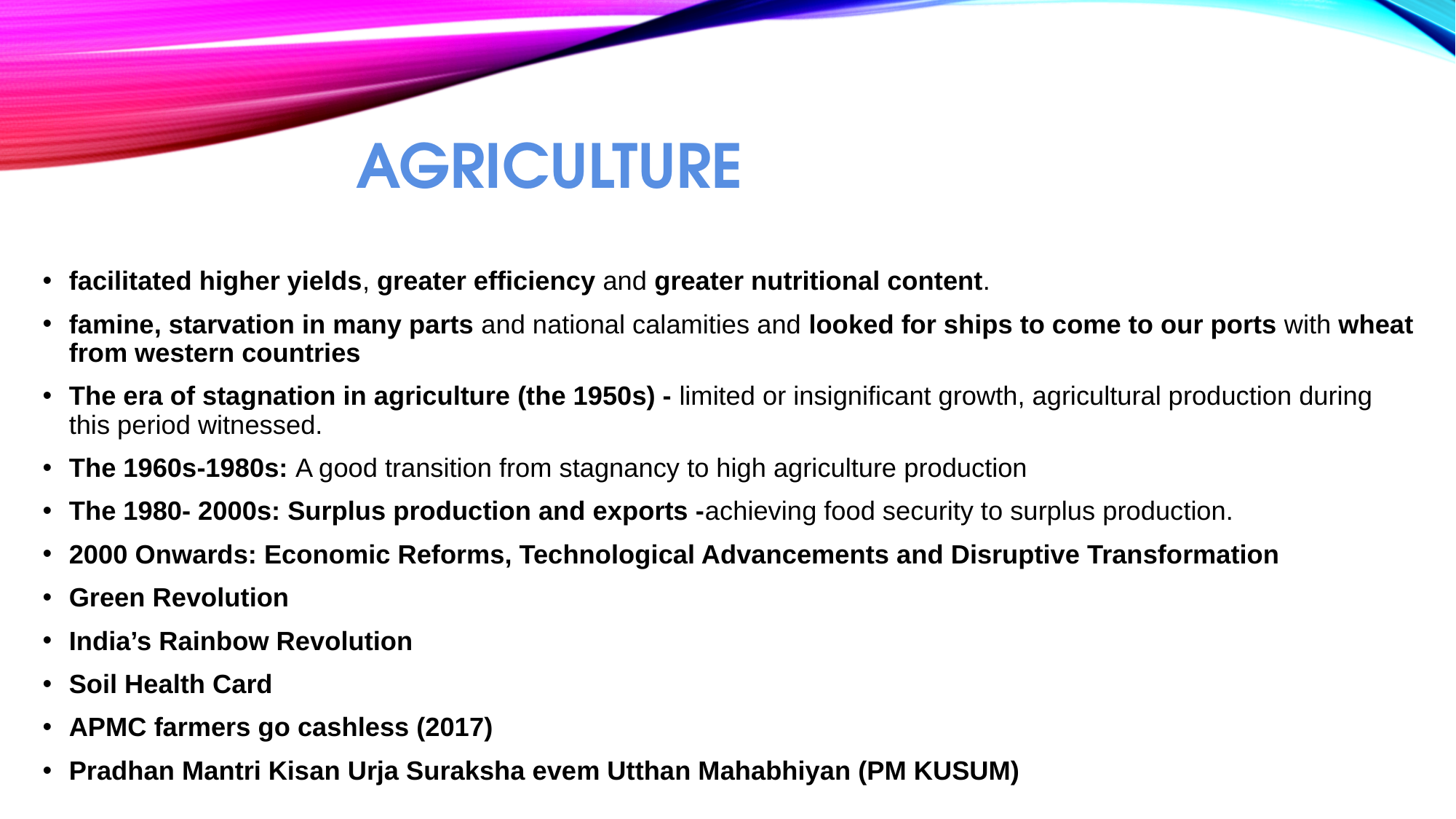

# agriculture
facilitated higher yields, greater efficiency and greater nutritional content.
famine, starvation in many parts and national calamities and looked for ships to come to our ports with wheat from western countries
The era of stagnation in agriculture (the 1950s) - limited or insignificant growth, agricultural production during this period witnessed.
The 1960s-1980s: A good transition from stagnancy to high agriculture production
The 1980- 2000s: Surplus production and exports -achieving food security to surplus production.
2000 Onwards: Economic Reforms, Technological Advancements and Disruptive Transformation
Green Revolution
India’s Rainbow Revolution
Soil Health Card
APMC farmers go cashless (2017)
Pradhan Mantri Kisan Urja Suraksha evem Utthan Mahabhiyan (PM KUSUM)